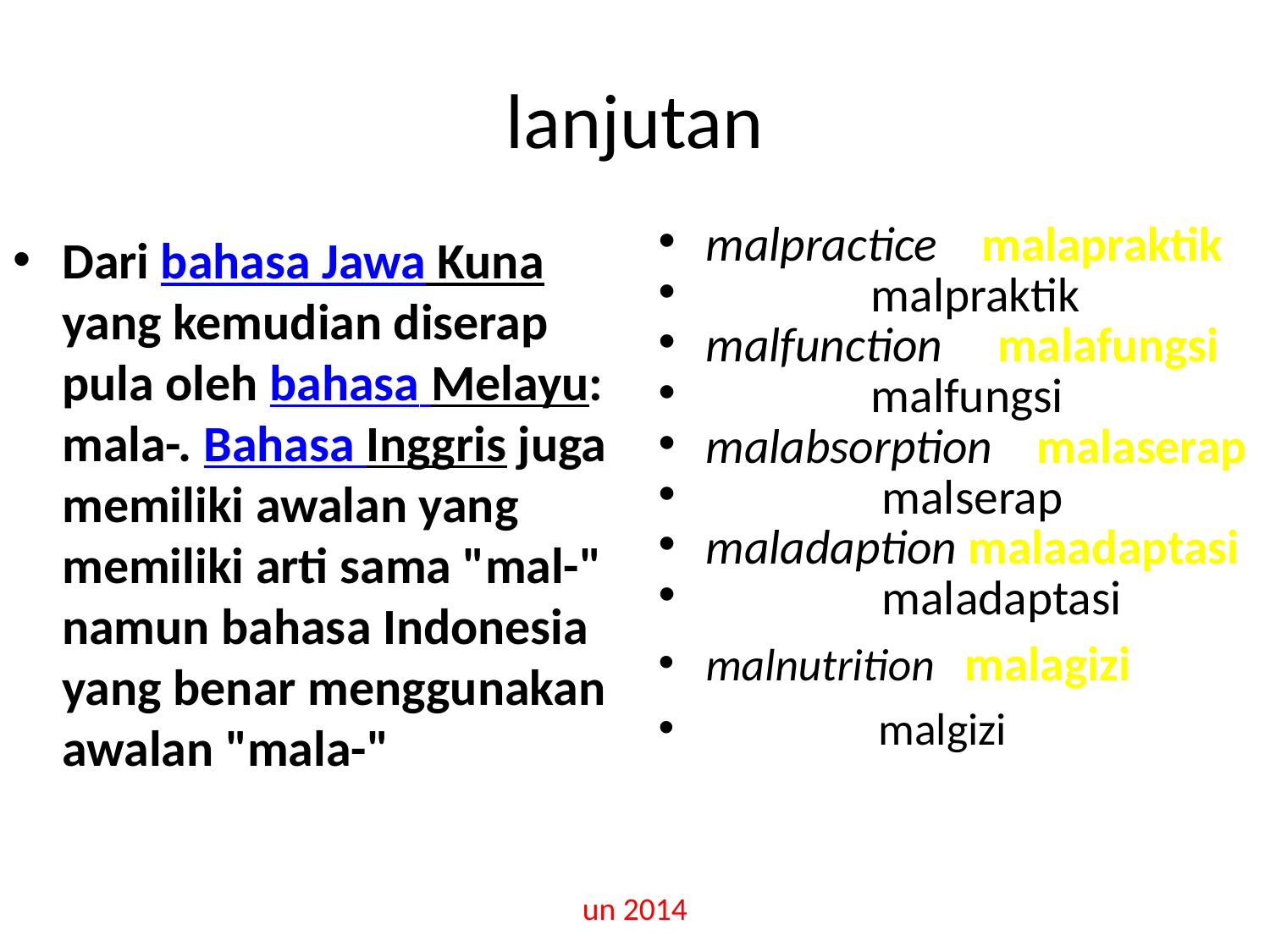

# lanjutan
Dari bahasa Jawa Kuna yang kemudian diserap pula oleh bahasa Melayu: mala-. Bahasa Inggris juga memiliki awalan yang memiliki arti sama "mal-" namun bahasa Indonesia yang benar menggunakan awalan "mala-"
malpractice    malapraktik
               malpraktik
malfunction     malafungsi
               malfungsi
malabsorption    malaserap
                malserap
maladaption malaadaptasi
                maladaptasi
malnutrition   malagizi
                 malgizi

un 2014